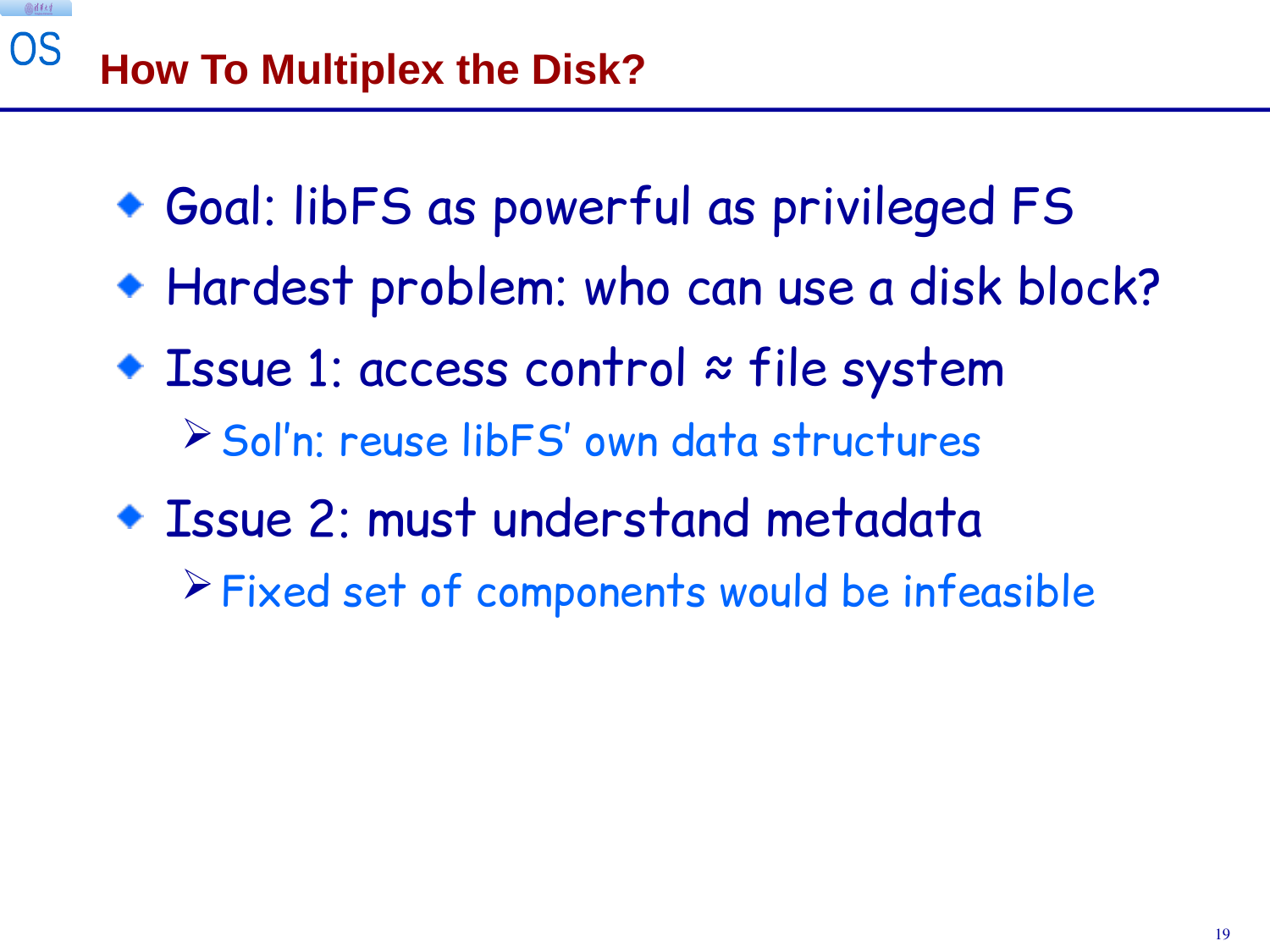

# How To Multiplex the Disk?
Goal: libFS as powerful as privileged FS
Hardest problem: who can use a disk block?
Issue 1: access control ≈ file system
Sol’n: reuse libFS’ own data structures
Issue 2: must understand metadata
Fixed set of components would be infeasible